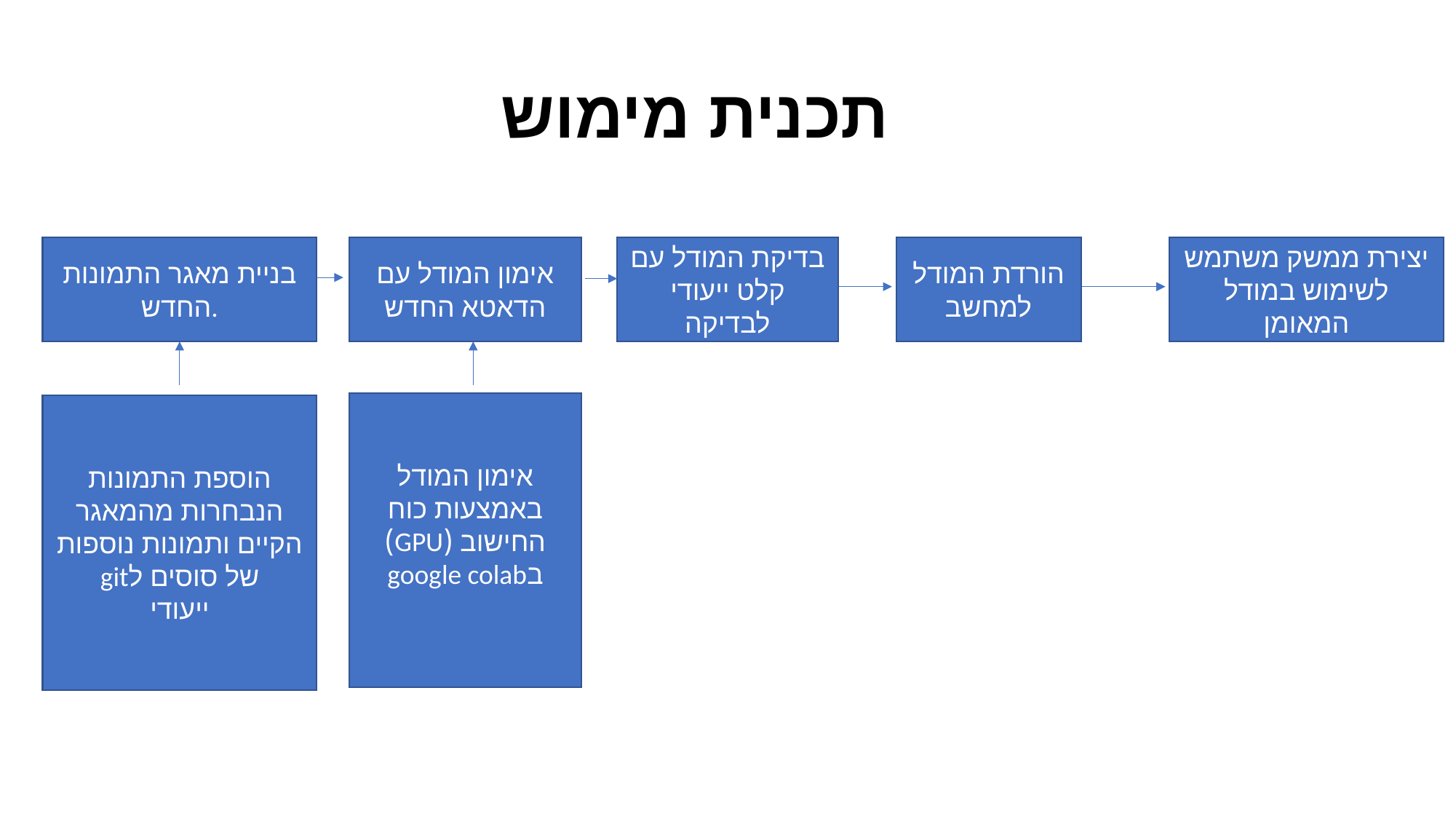

# תכנית מימוש

בניית מאגר התמונות החדש.
אימון המודל עם הדאטא החדש
בדיקת המודל עם קלט ייעודי לבדיקה
הורדת המודל למחשב
יצירת ממשק משתמש לשימוש במודל המאומן
אימון המודל באמצעות כוח החישוב (GPU) בgoogle colab

הוספת התמונות הנבחרות מהמאגר הקיים ותמונות נוספות של סוסים לgit
ייעודי